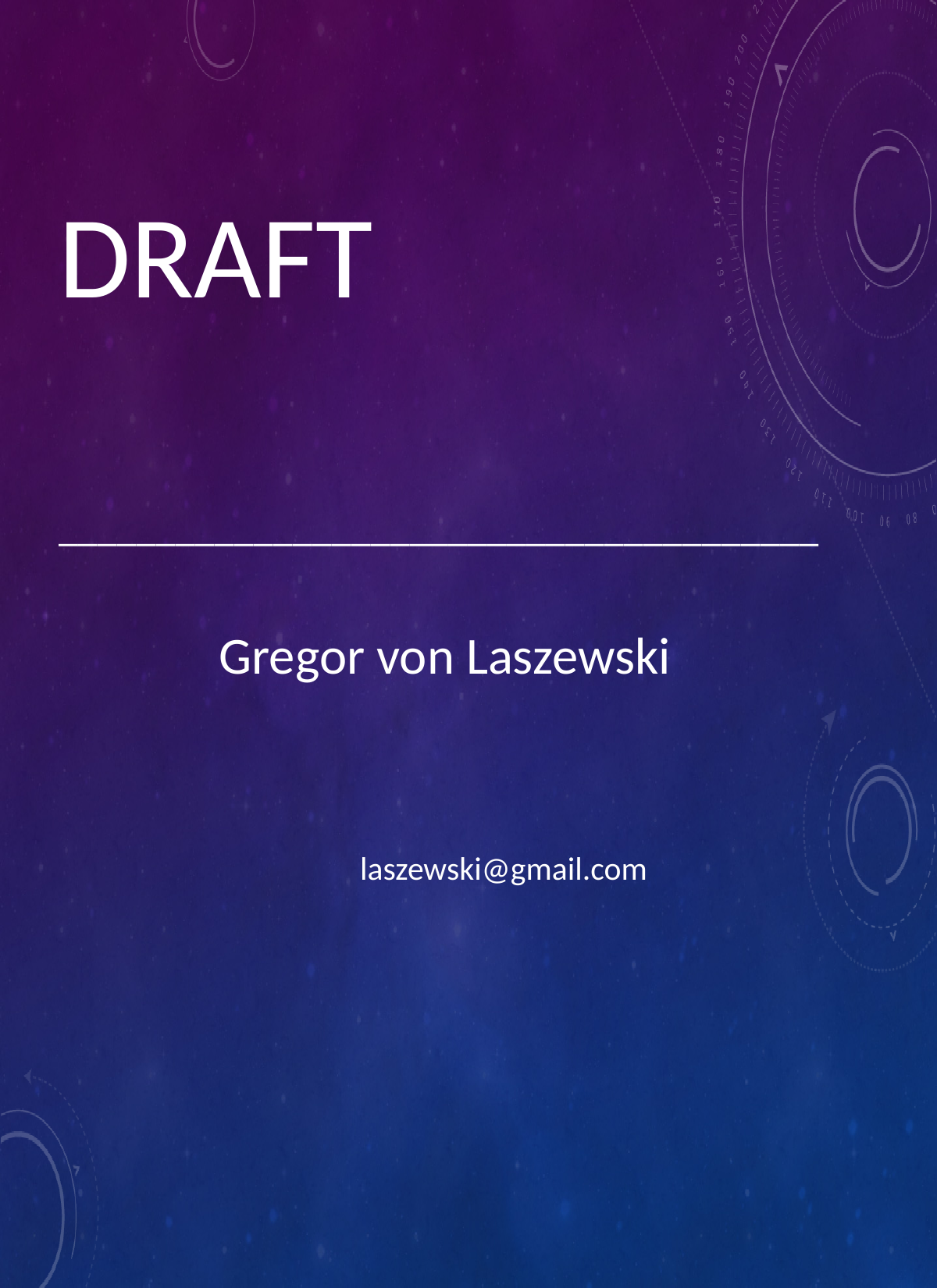

# DRAFT
_______________________________________

Gregor von Laszewski

	laszewski@gmail.com